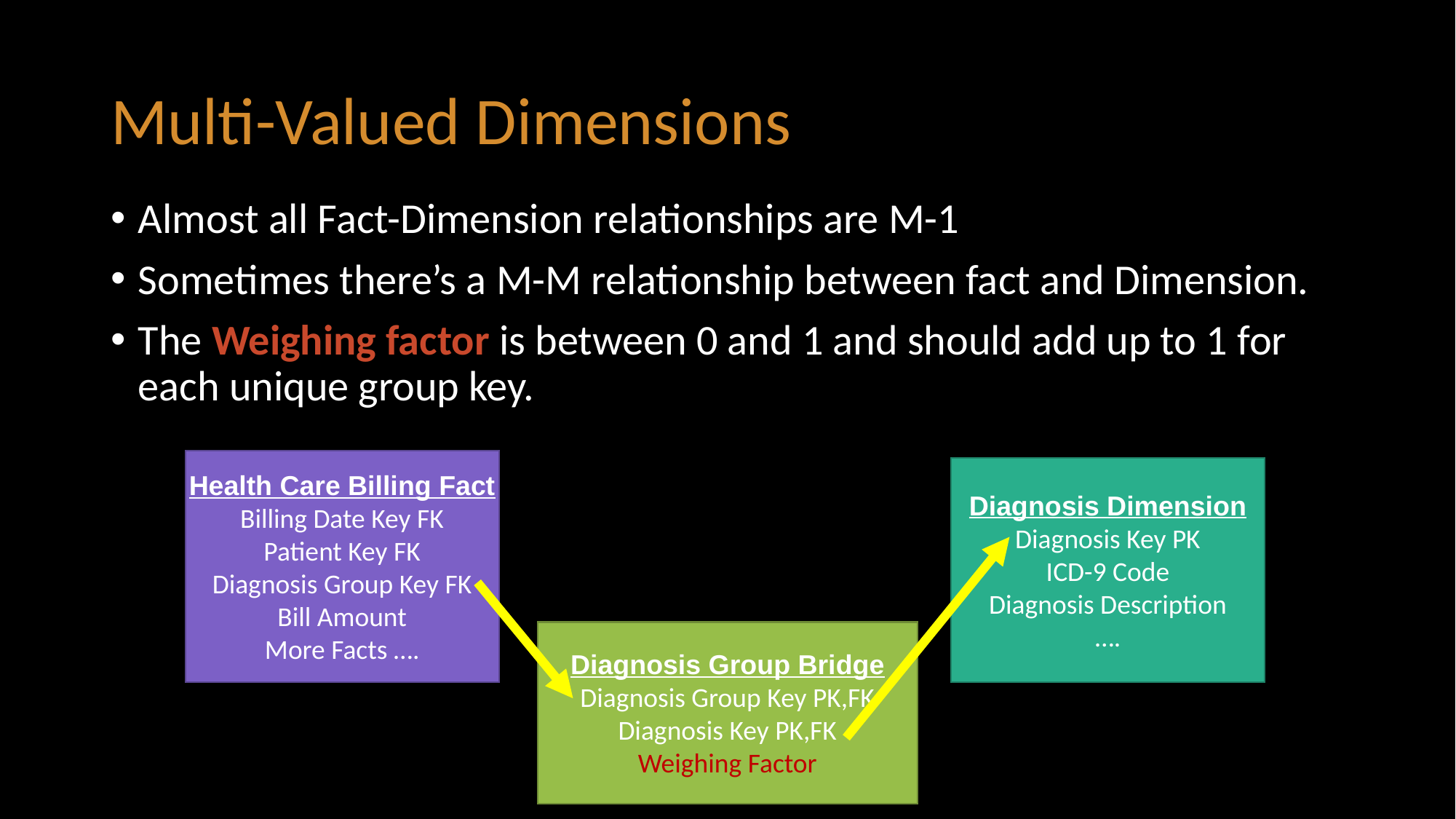

# Multi-Valued Dimensions
Almost all Fact-Dimension relationships are M-1
Sometimes there’s a M-M relationship between fact and Dimension.
The Weighing factor is between 0 and 1 and should add up to 1 for each unique group key.

Health Care Billing Fact
Billing Date Key FK
Patient Key FK
Diagnosis Group Key FK
Bill Amount
More Facts ….
Diagnosis Dimension
Diagnosis Key PK
ICD-9 Code
Diagnosis Description
….
Diagnosis Group Bridge
Diagnosis Group Key PK,FK
Diagnosis Key PK,FK
Weighing Factor